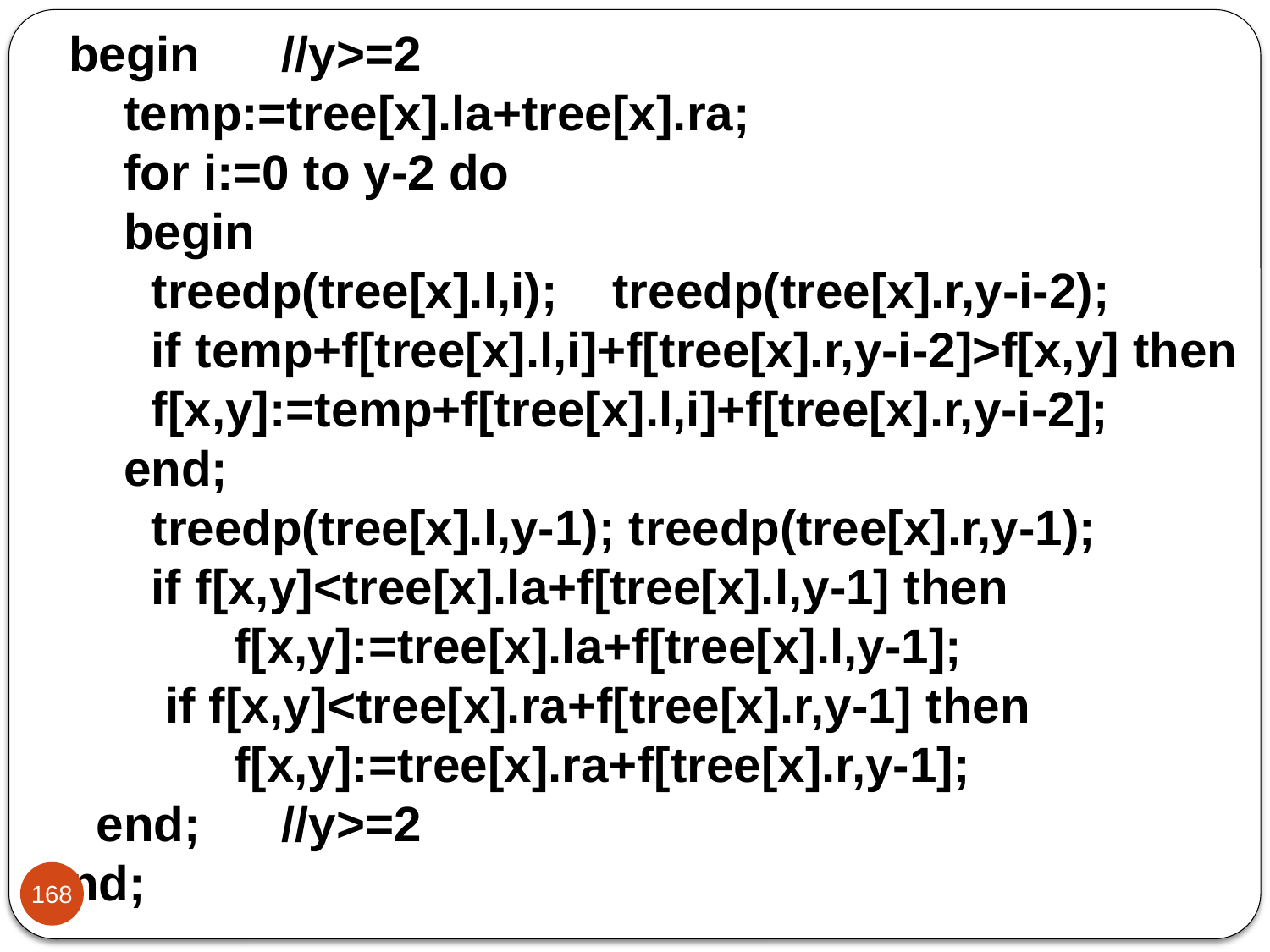

begin	//y>=2
       temp:=tree[x].la+tree[x].ra;
       for i:=0 to y-2 do
       begin
         treedp(tree[x].l,i);    treedp(tree[x].r,y-i-2);
         if temp+f[tree[x].l,i]+f[tree[x].r,y-i-2]>f[x,y] then
         f[x,y]:=temp+f[tree[x].l,i]+f[tree[x].r,y-i-2];
       end;
         treedp(tree[x].l,y-1); treedp(tree[x].r,y-1);
         if f[x,y]<tree[x].la+f[tree[x].l,y-1] then
               f[x,y]:=tree[x].la+f[tree[x].l,y-1];
          if f[x,y]<tree[x].ra+f[tree[x].r,y-1] then
               f[x,y]:=tree[x].ra+f[tree[x].r,y-1];
     end;	//y>=2
 end;
168